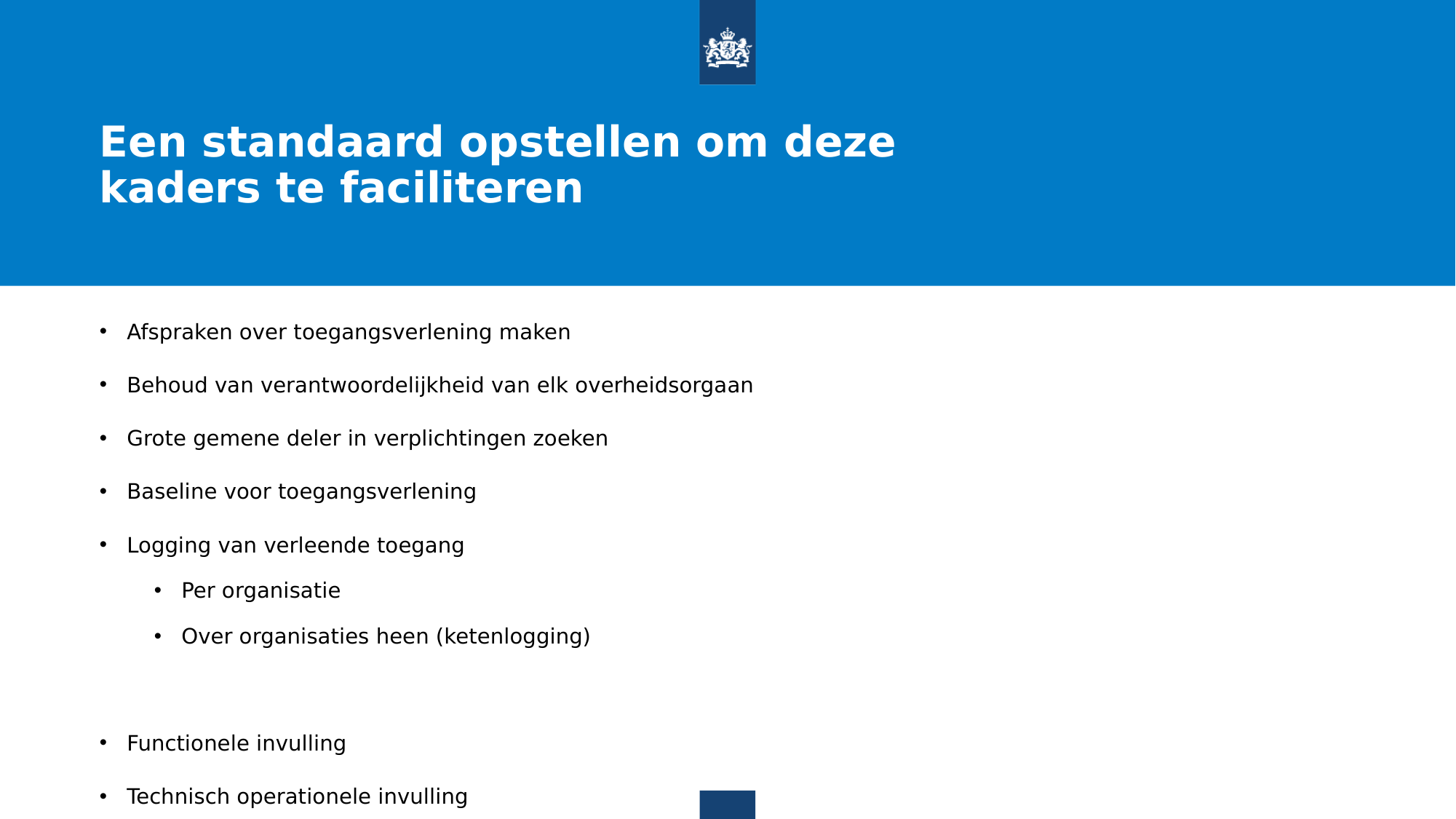

Een standaard opstellen om deze kaders te faciliteren
Afspraken over toegangsverlening maken
Behoud van verantwoordelijkheid van elk overheidsorgaan
Grote gemene deler in verplichtingen zoeken
Baseline voor toegangsverlening
Logging van verleende toegang
Per organisatie
Over organisaties heen (ketenlogging)

Functionele invulling
Technisch operationele invulling